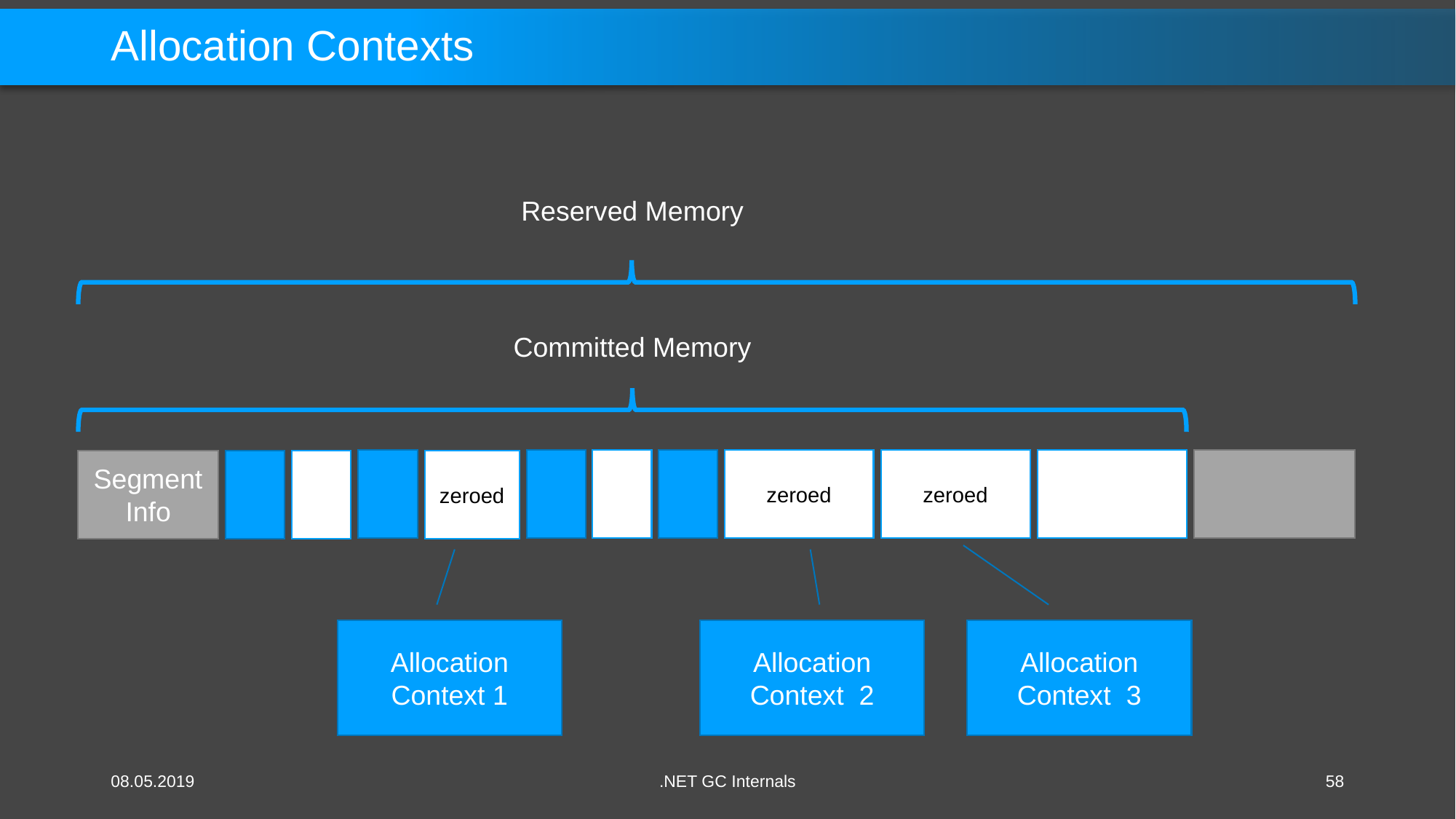

# Allocation Contexts
Reserved Memory
Committed Memory

zeroed
zeroed

Segment Info

zeroed
Allocation Context 1
Allocation Context  2
Allocation Context  3
08.05.2019
.NET GC Internals
58